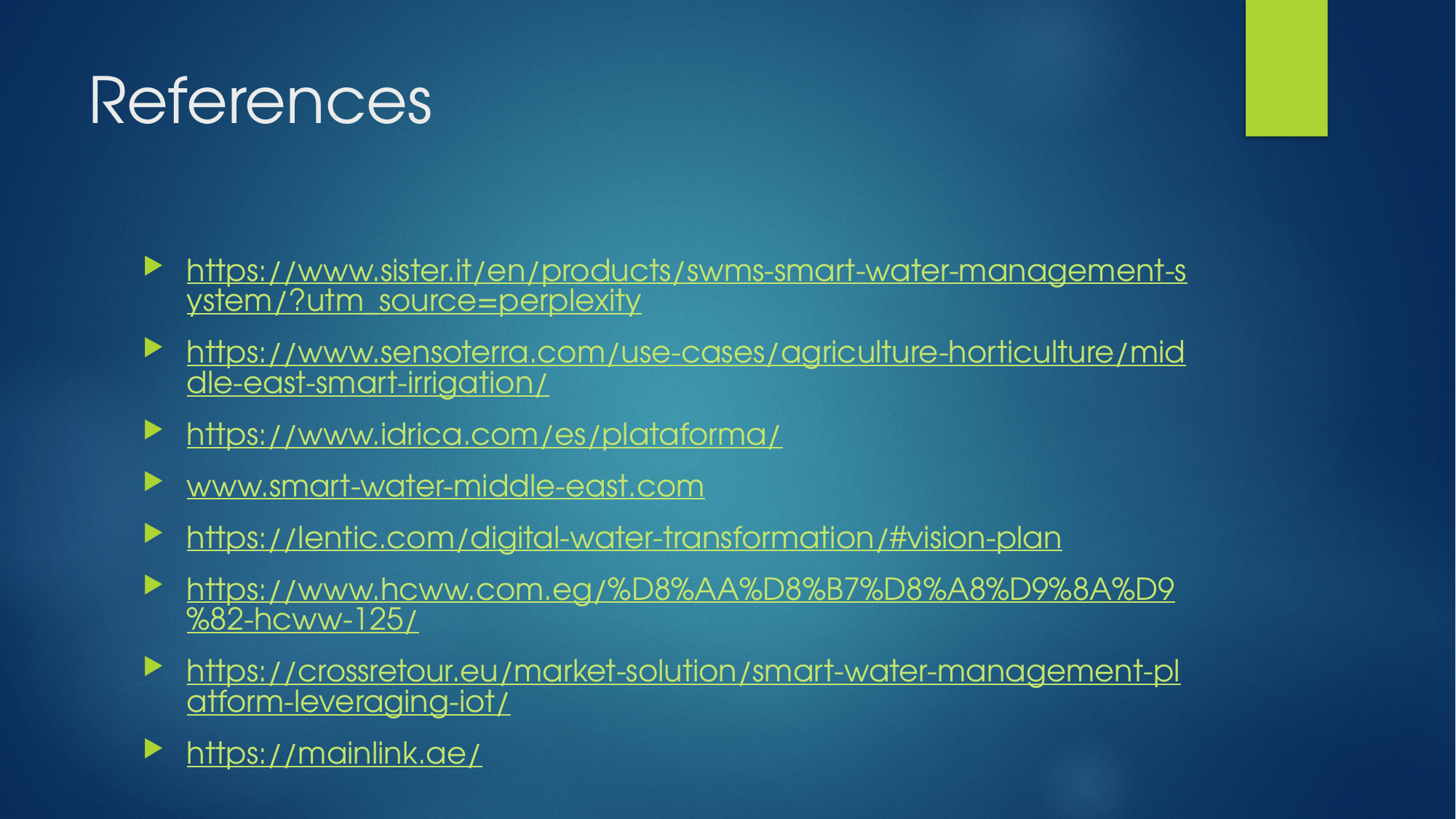

# References
https://www.sister.it/en/products/swms-smart-water-management-system/?utm_source=perplexity
https://www.sensoterra.com/use-cases/agriculture-horticulture/middle-east-smart-irrigation/
https://www.idrica.com/es/plataforma/
www.smart-water-middle-east.com
https://lentic.com/digital-water-transformation/#vision-plan
https://www.hcww.com.eg/%D8%AA%D8%B7%D8%A8%D9%8A%D9%82-hcww-125/
https://crossretour.eu/market-solution/smart-water-management-platform-leveraging-iot/
https://mainlink.ae/